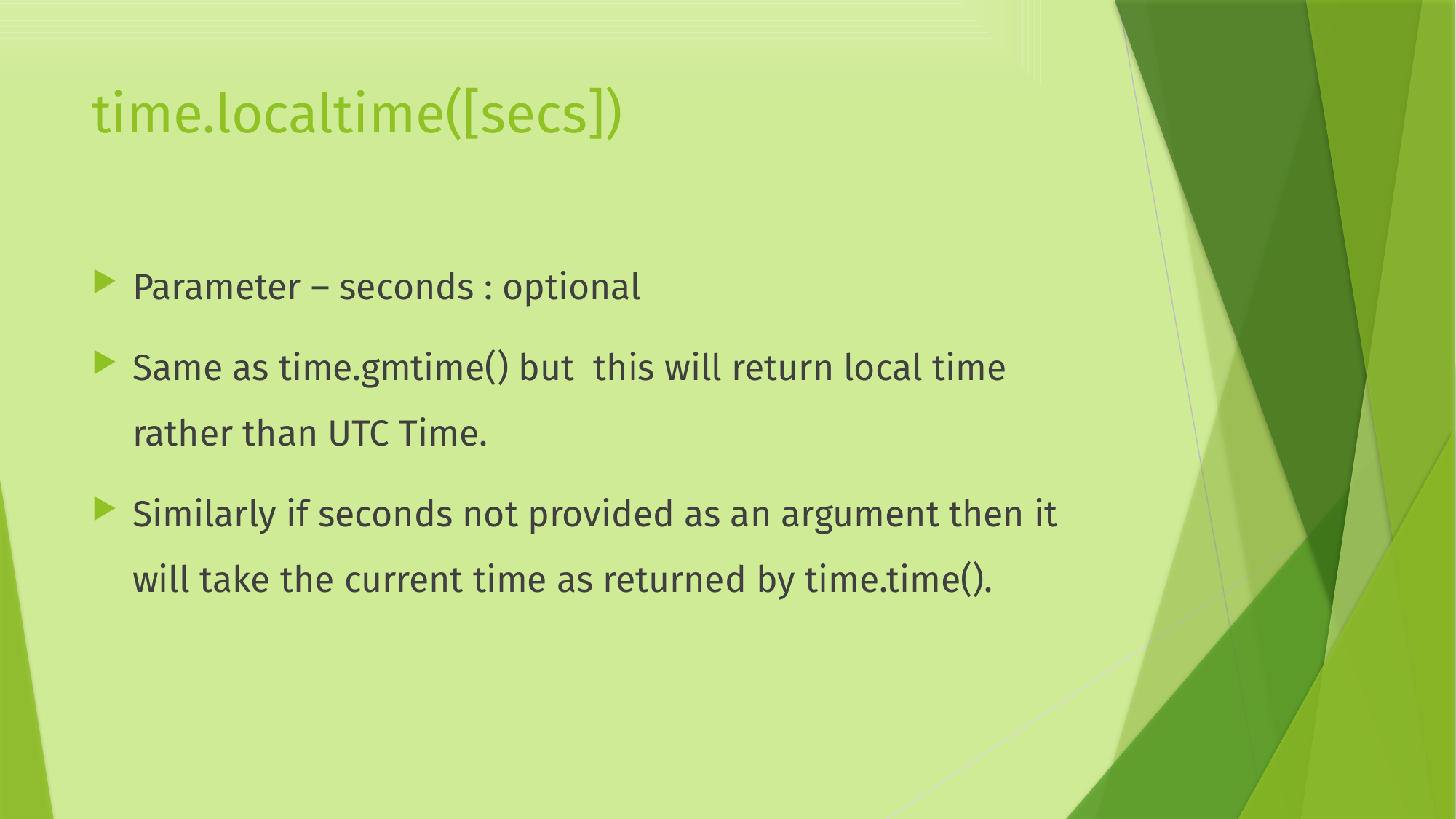

# time.localtime([secs])
Parameter – seconds : optional
Same as time.gmtime() but  this will return local time rather than UTC Time.
Similarly if seconds not provided as an argument then it will take the current time as returned by time.time().